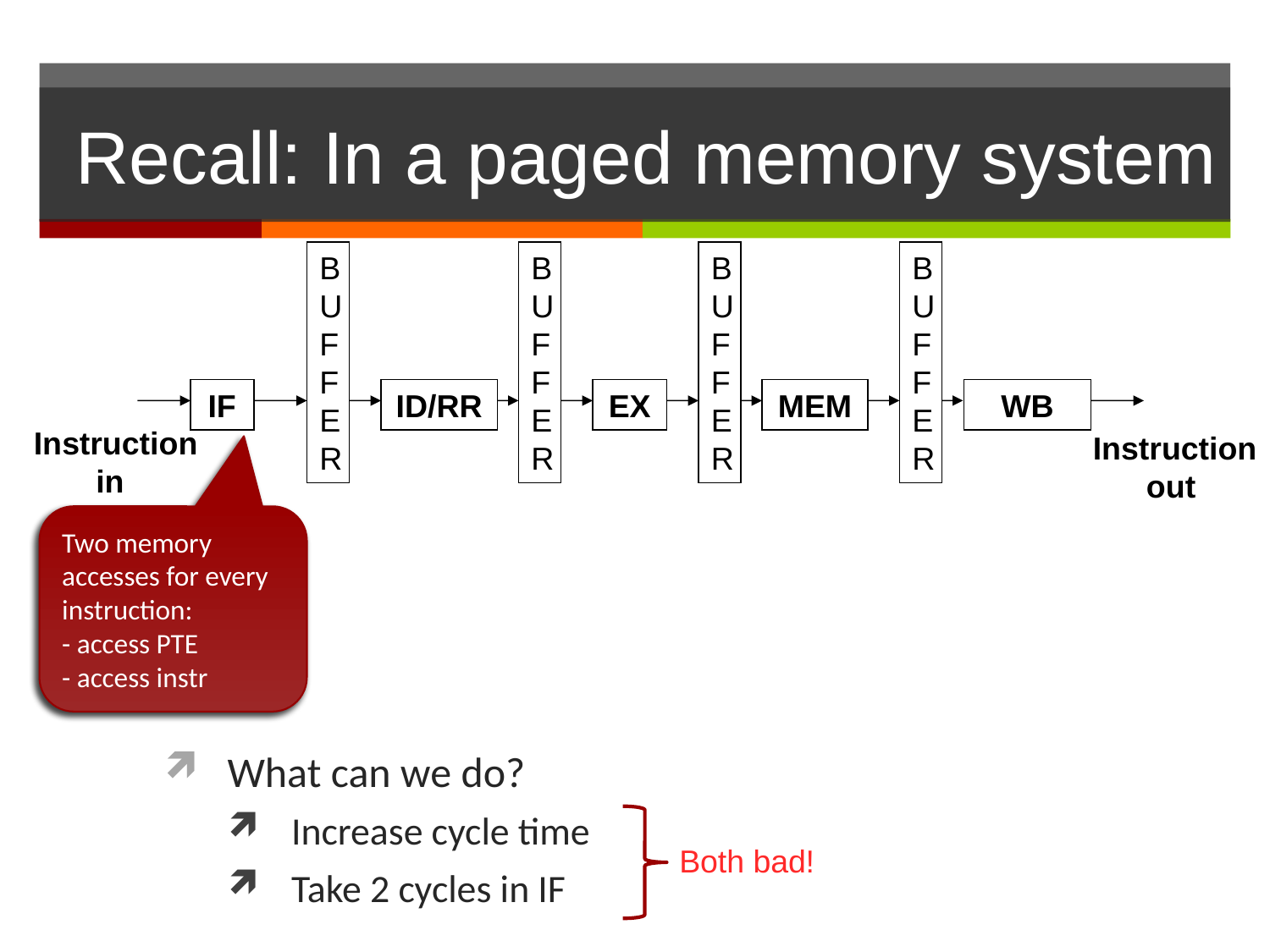

# Recall: In a paged memory system
B
U
F
F
E
R
B
U
F
F
E
R
B
U
F
F
E
R
B
U
F
F
E
R
IF
ID/RR
EX
MEM
WB

Instruction
       in
Instruction
      out
Two memory accesses for every instruction:
- access PTE
- access instr
What can we do?
Increase cycle time
Take 2 cycles in IF

Both bad!